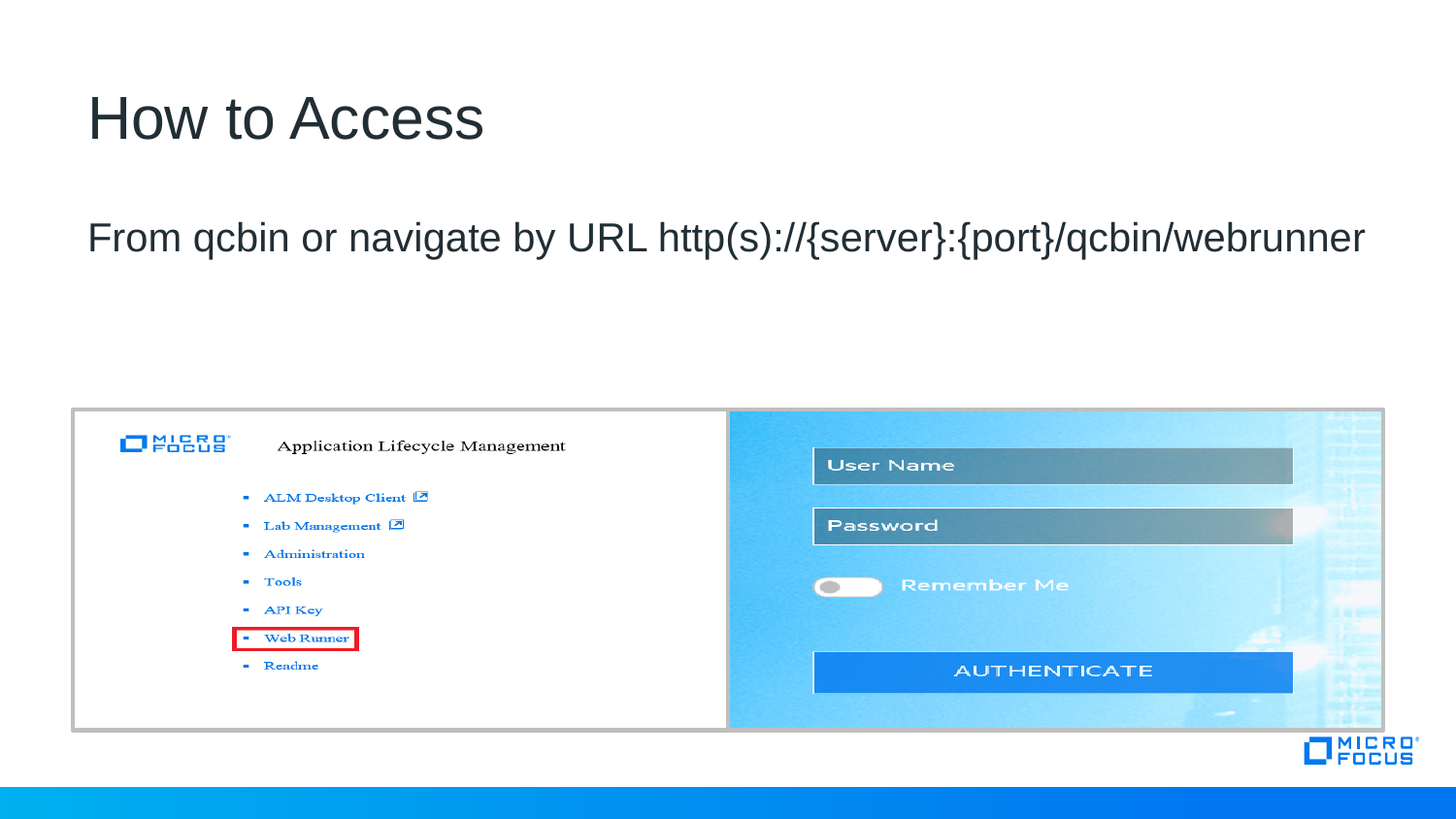

# How to Access
From qcbin or navigate by URL http(s)://{server}:{port}/qcbin/webrunner